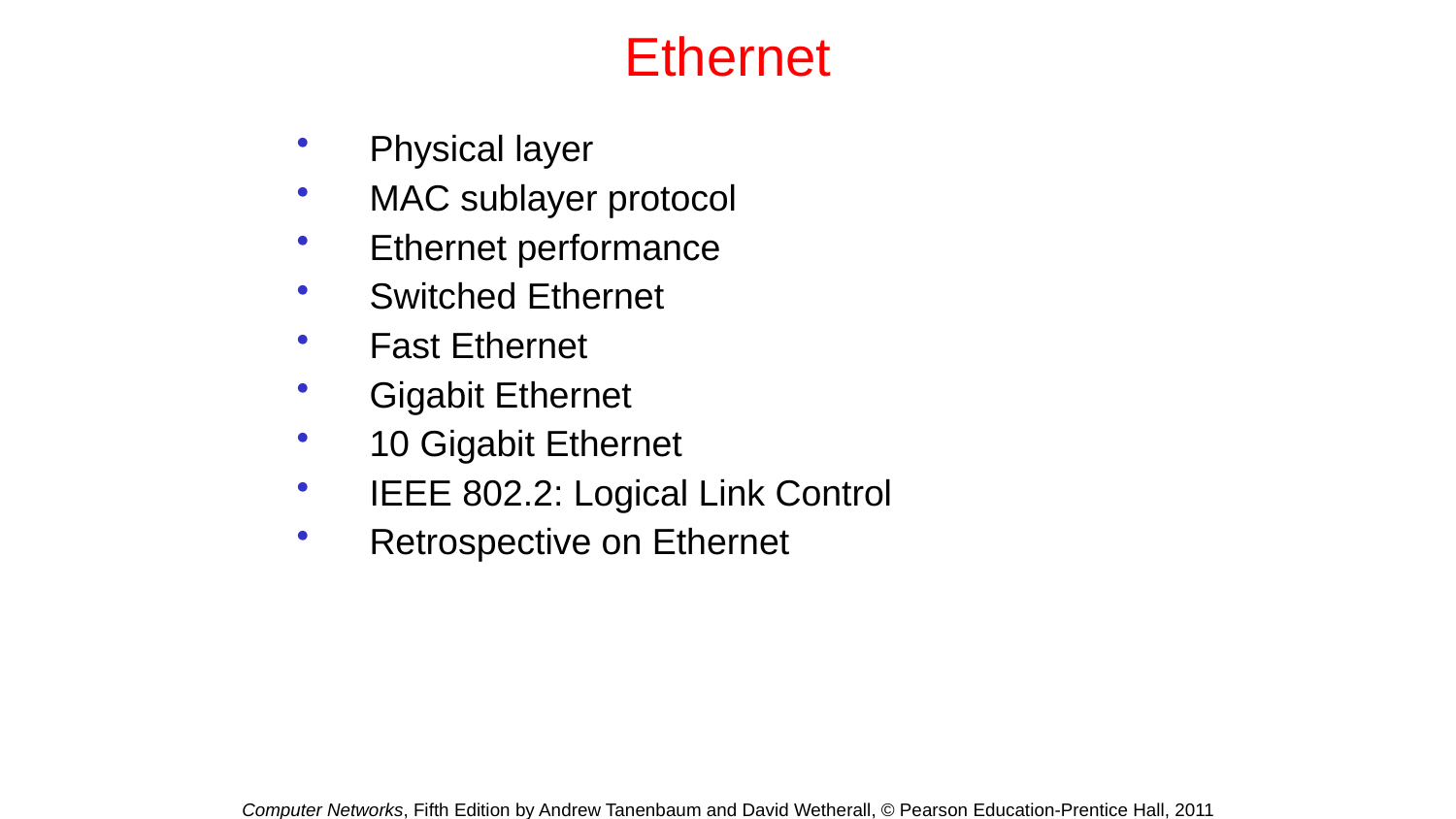

# Ethernet
Physical layer
MAC sublayer protocol
Ethernet performance
Switched Ethernet
Fast Ethernet
Gigabit Ethernet
10 Gigabit Ethernet
IEEE 802.2: Logical Link Control
Retrospective on Ethernet